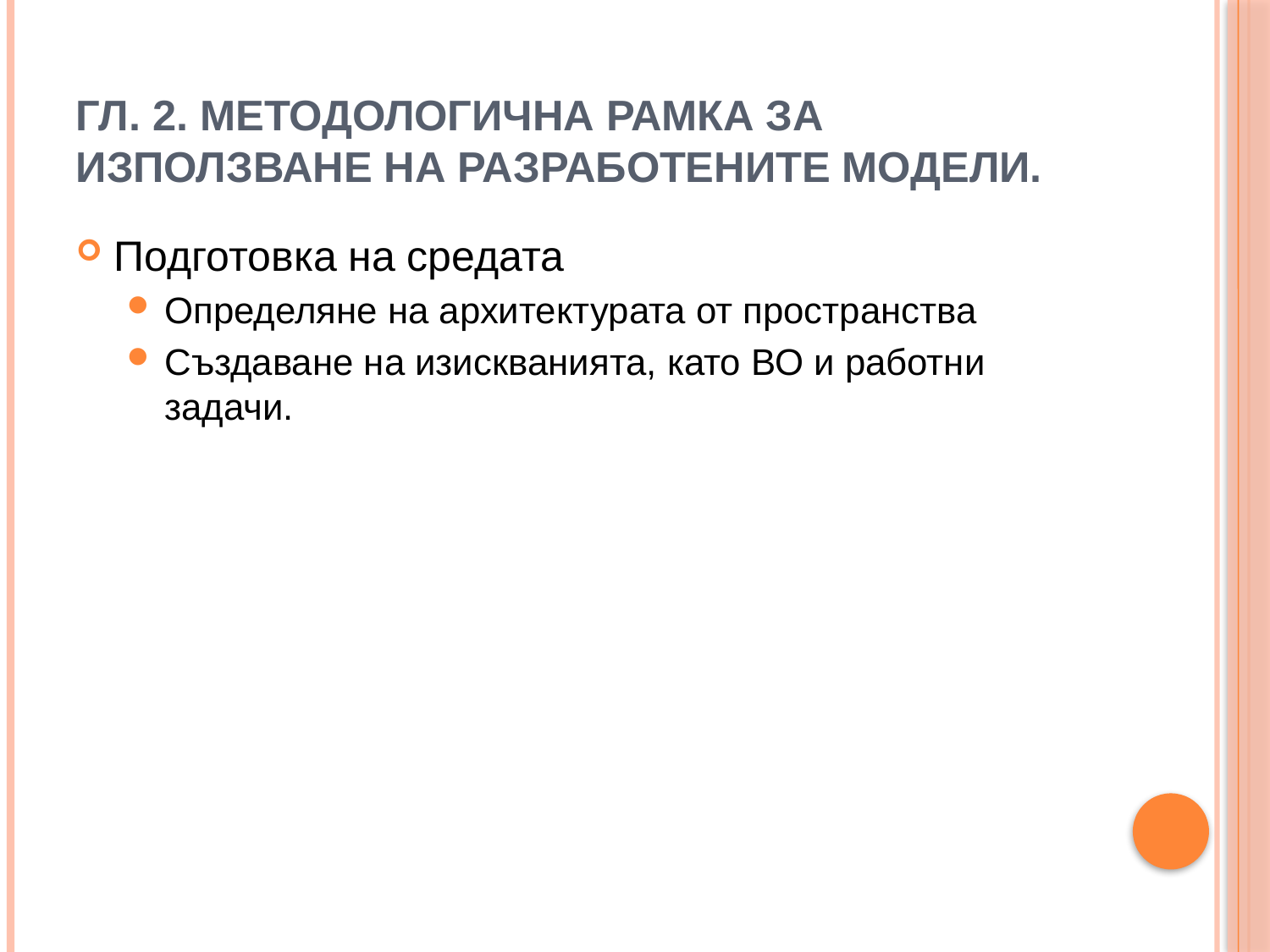

# Гл. 2. Методологична рамка за използване на разработените модели.
Подготовка на средата
Определяне на архитектурата от пространства
Създаване на изискванията, като ВО и работни задачи.